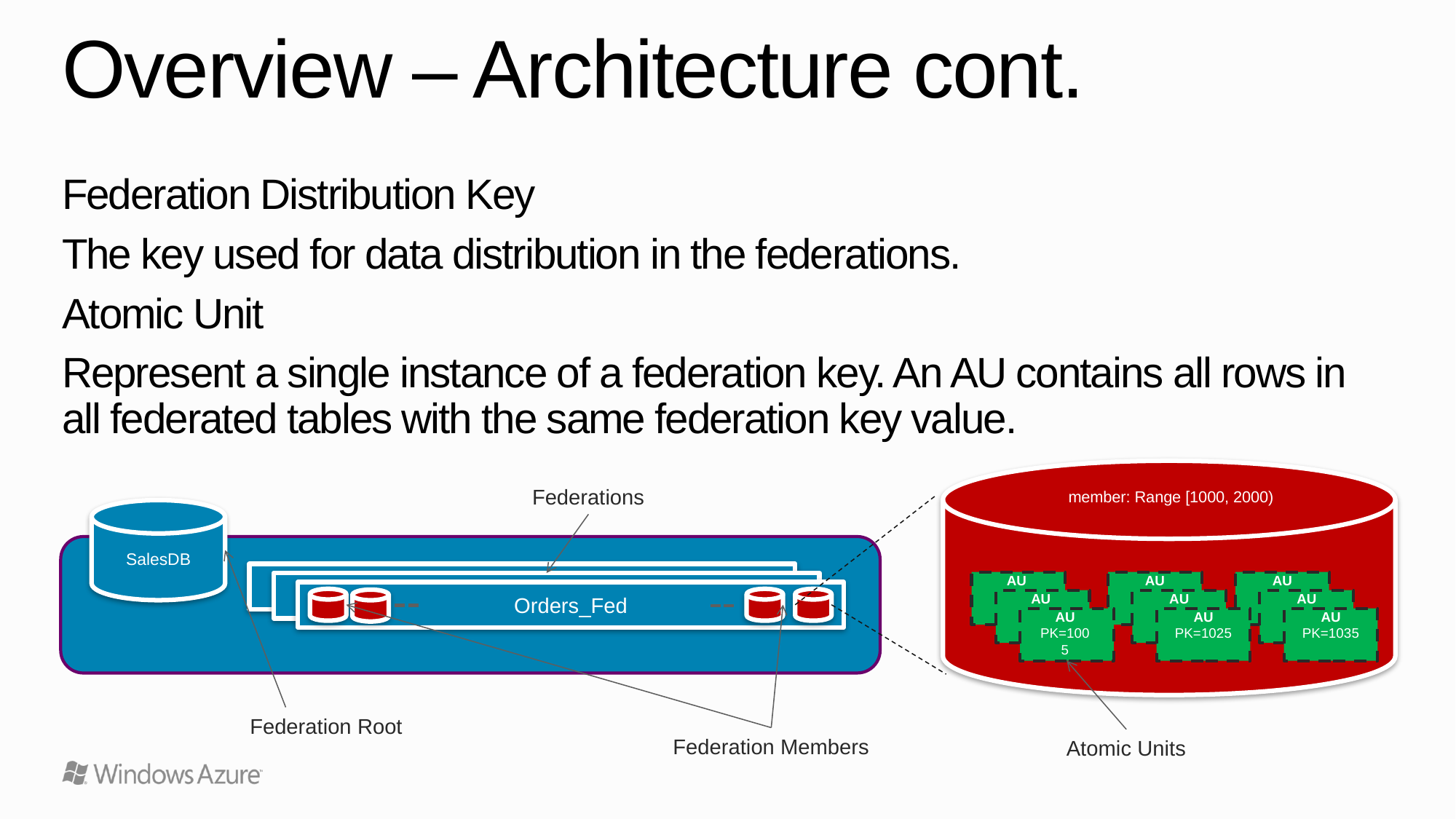

# Overview – Architecture cont.
Federation Distribution Key
The key used for data distribution in the federations.
Atomic Unit
Represent a single instance of a federation key. An AU contains all rows in all federated tables with the same federation key value.

Federations
member: Range [1000, 2000)
SalesDB

Orders_federation

AU
PK=5
AU
PK=25
AU
PK=35
Orders_federation
Orders_Fed

AU
PK=5
AU
PK=25
AU
PK=35

AU
PK=1005
AU
PK=1025
AU
PK=1035
Federation Root
Federation Members
Atomic Units